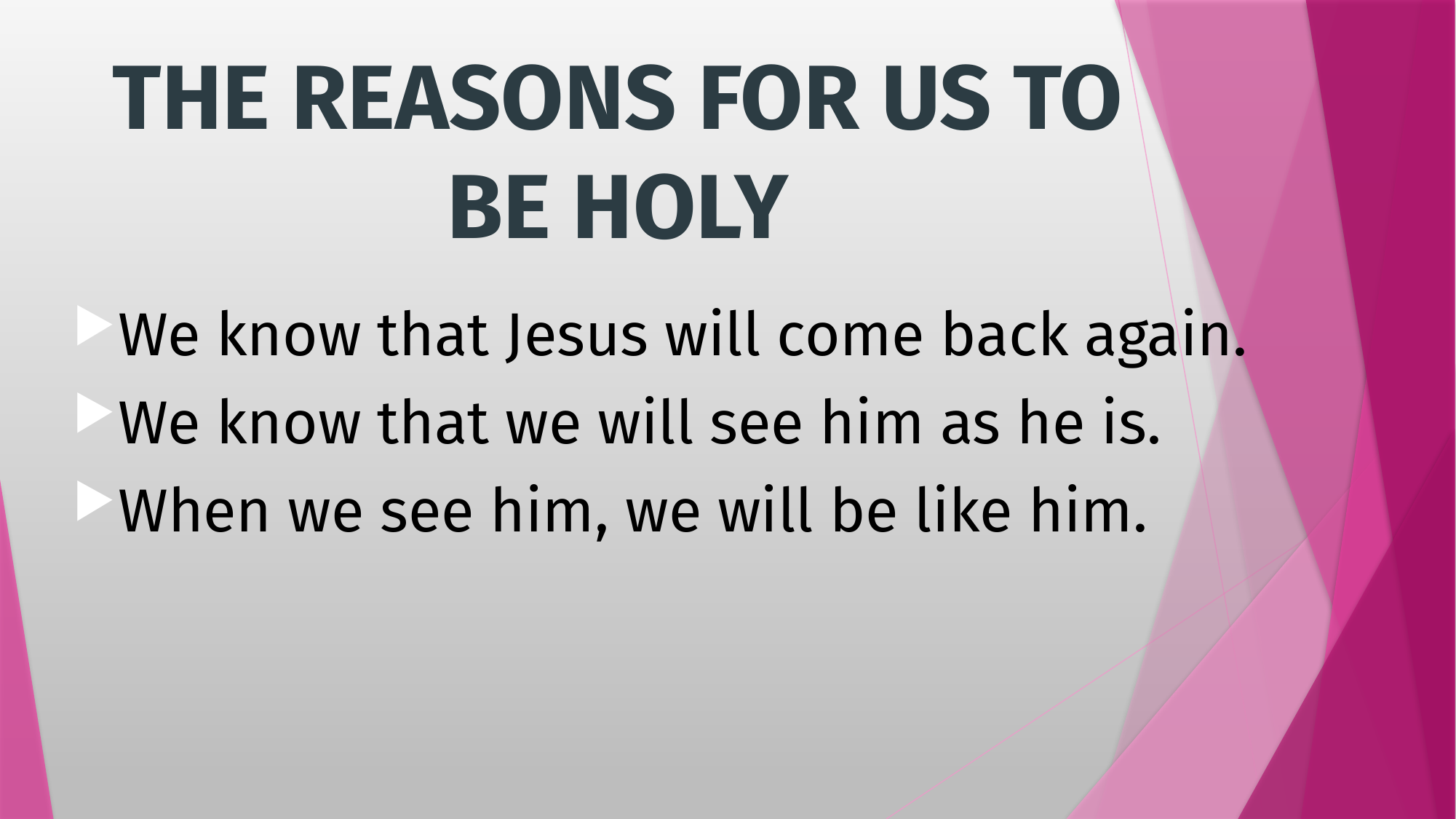

# THE REASONS FOR US TO BE HOLY
We know that Jesus will come back again.
We know that we will see him as he is.
When we see him, we will be like him.